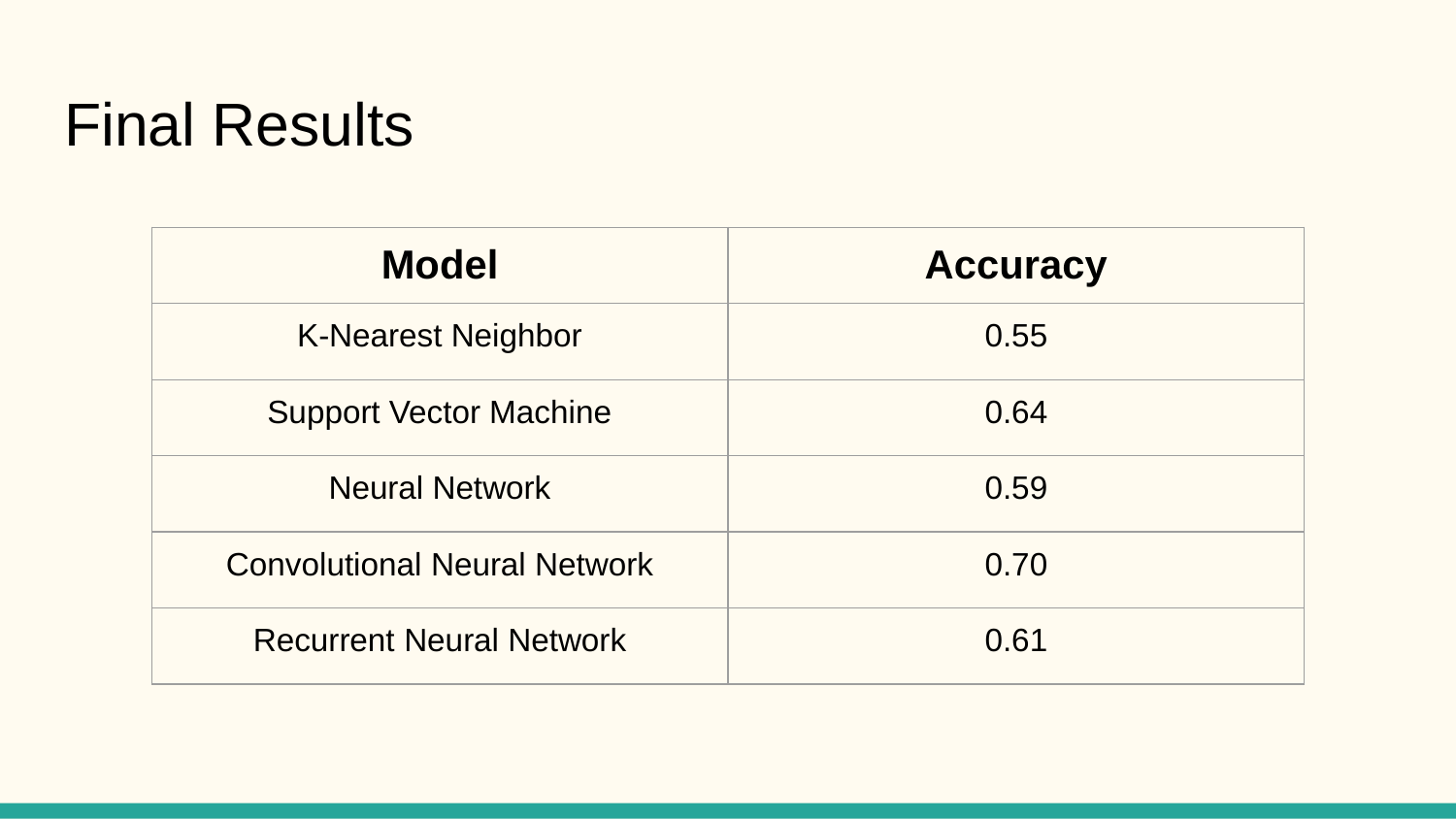

# Final Results
| Model | Accuracy |
| --- | --- |
| K-Nearest Neighbor | 0.55 |
| Support Vector Machine | 0.64 |
| Neural Network | 0.59 |
| Convolutional Neural Network | 0.70 |
| Recurrent Neural Network | 0.61 |